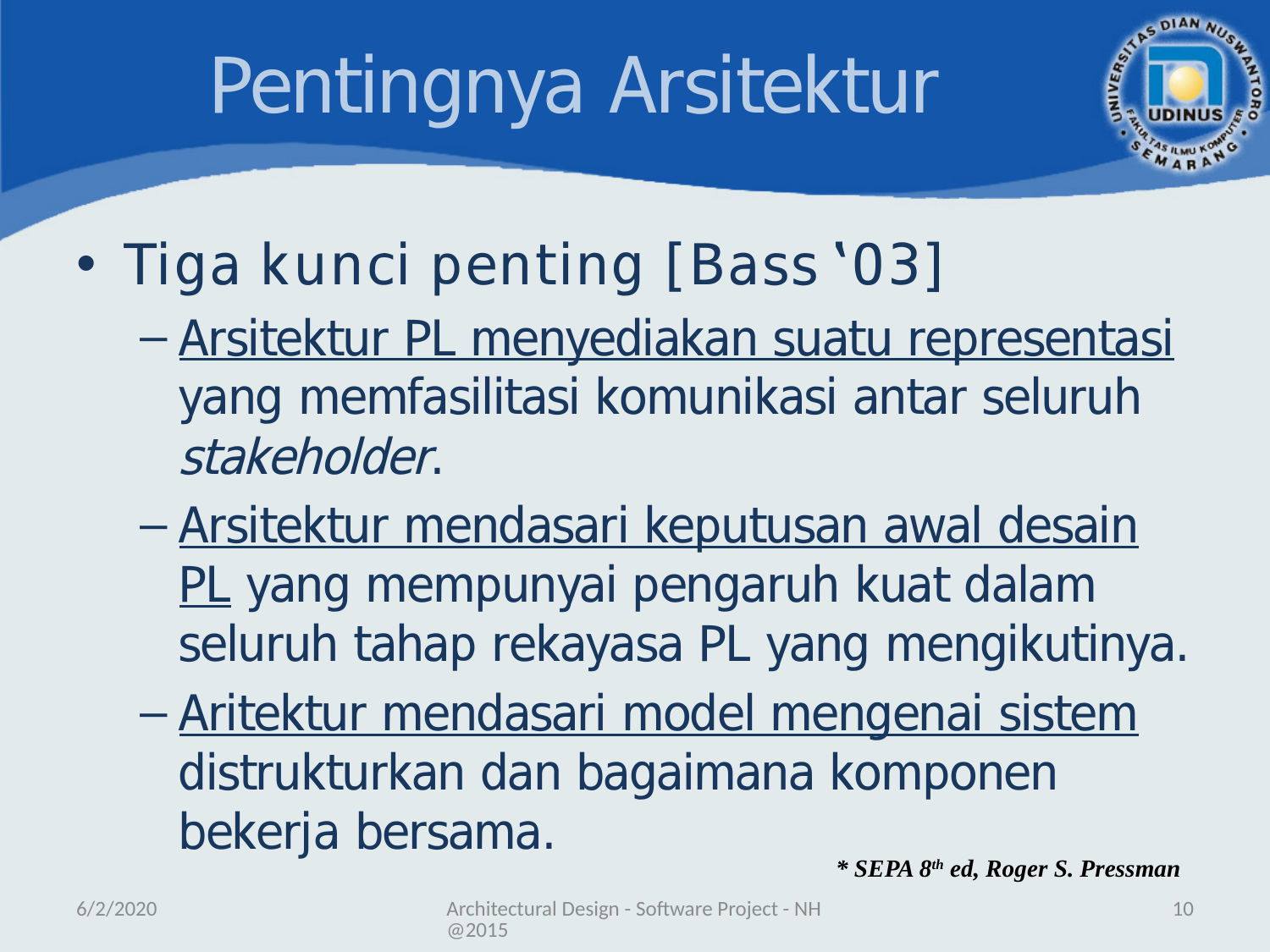

# Pentingnya Arsitektur
Tiga kunci penting [Bass ‘03]
Arsitektur PL menyediakan suatu representasi yang memfasilitasi komunikasi antar seluruh stakeholder.
Arsitektur mendasari keputusan awal desain PL yang mempunyai pengaruh kuat dalam seluruh tahap rekayasa PL yang mengikutinya.
Aritektur mendasari model mengenai sistem distrukturkan dan bagaimana komponen bekerja bersama.
* SEPA 8th ed, Roger S. Pressman
6/2/2020
Architectural Design - Software Project - NH@2015
10